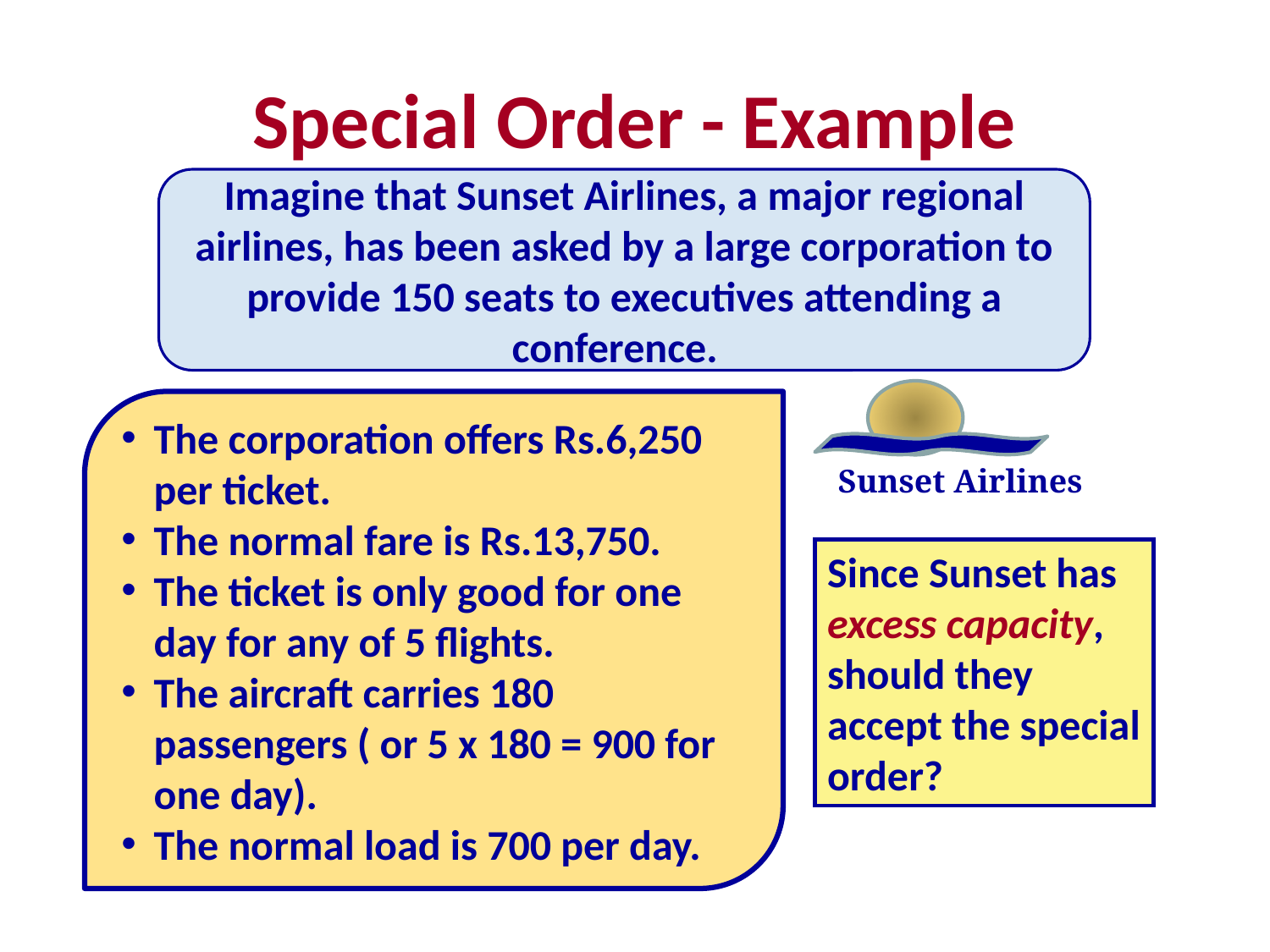

# Special Order - Example
Imagine that Sunset Airlines, a major regional airlines, has been asked by a large corporation to provide 150 seats to executives attending a conference.

The corporation offers Rs.6,250 per ticket.
The normal fare is Rs.13,750.
The ticket is only good for one day for any of 5 flights.
The aircraft carries 180 passengers ( or 5 x 180 = 900 for one day).
The normal load is 700 per day.

Sunset Airlines
Since Sunset has
excess capacity, should they accept the special order?